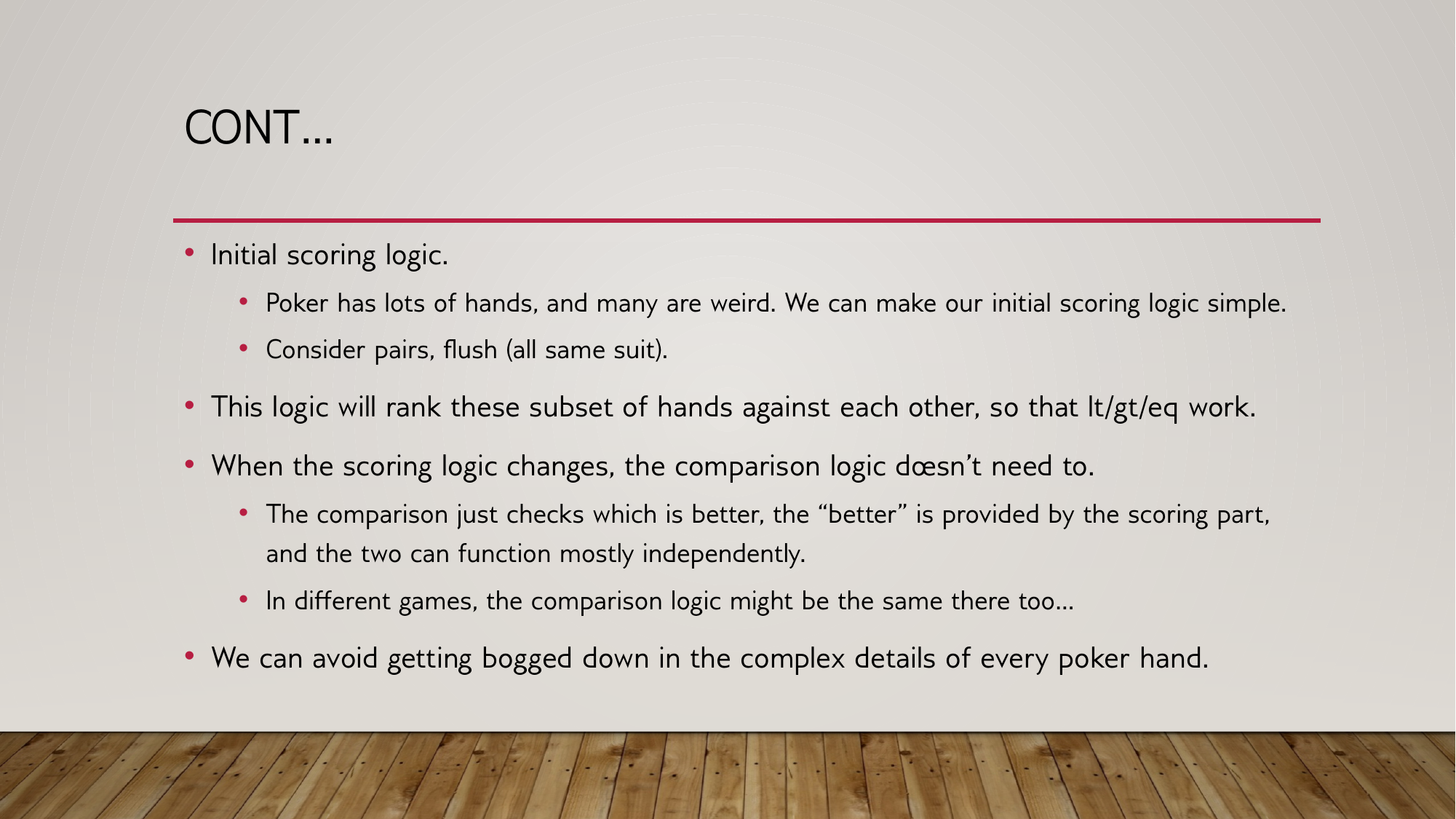

# Cont…
Initial scoring logic.
Poker has lots of hands, and many are weird. We can make our initial scoring logic simple.
Consider pairs, flush (all same suit).
This logic will rank these subset of hands against each other, so that lt/gt/eq work.
When the scoring logic changes, the comparison logic doesn’t need to.
The comparison just checks which is better, the “better” is provided by the scoring part, and the two can function mostly independently.
In different games, the comparison logic might be the same there too…
We can avoid getting bogged down in the complex details of every poker hand.